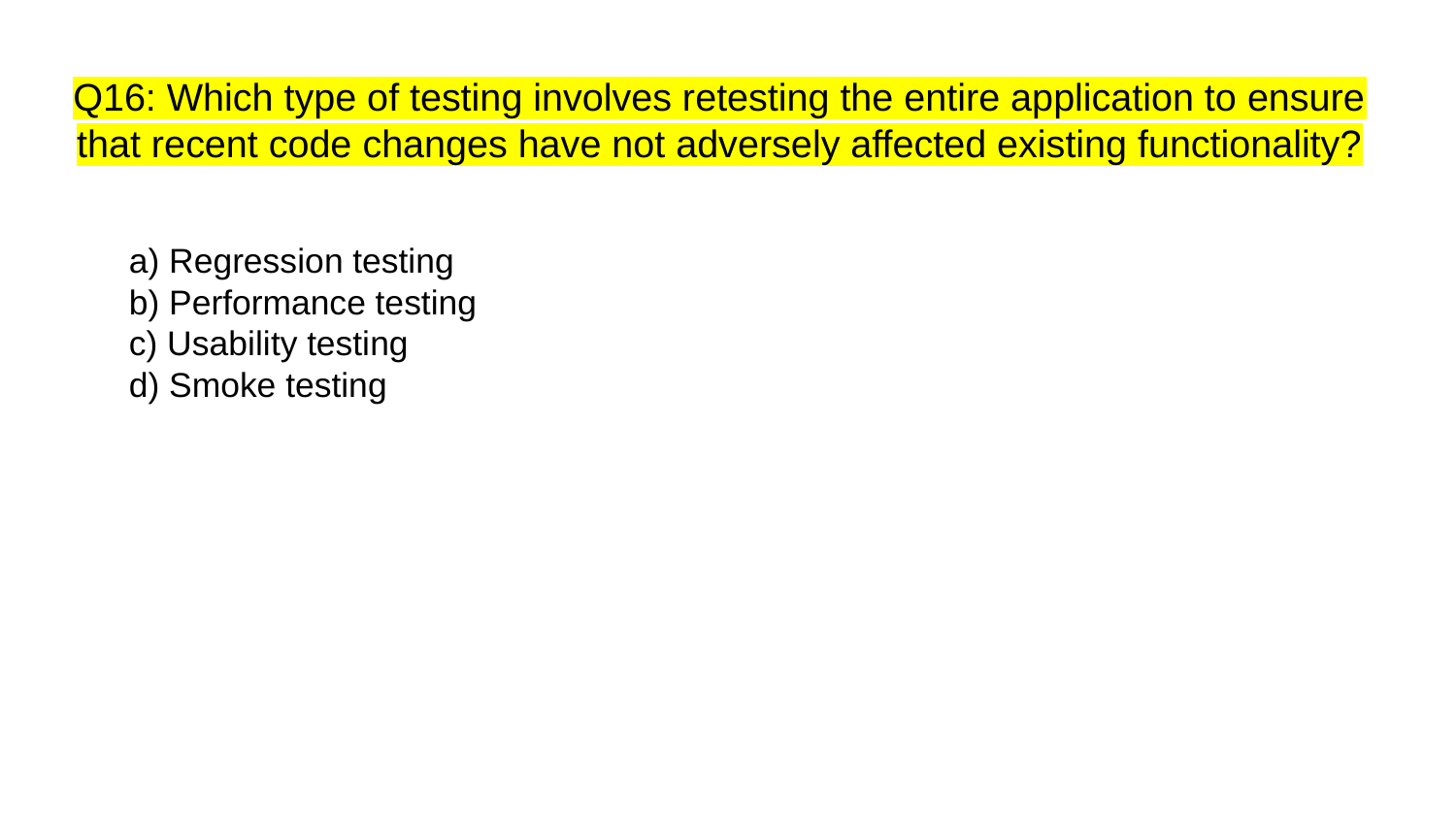

# Q16: Which type of testing involves retesting the entire application to ensure that recent code changes have not adversely affected existing functionality?
a) Regression testing
b) Performance testing
c) Usability testing
d) Smoke testing